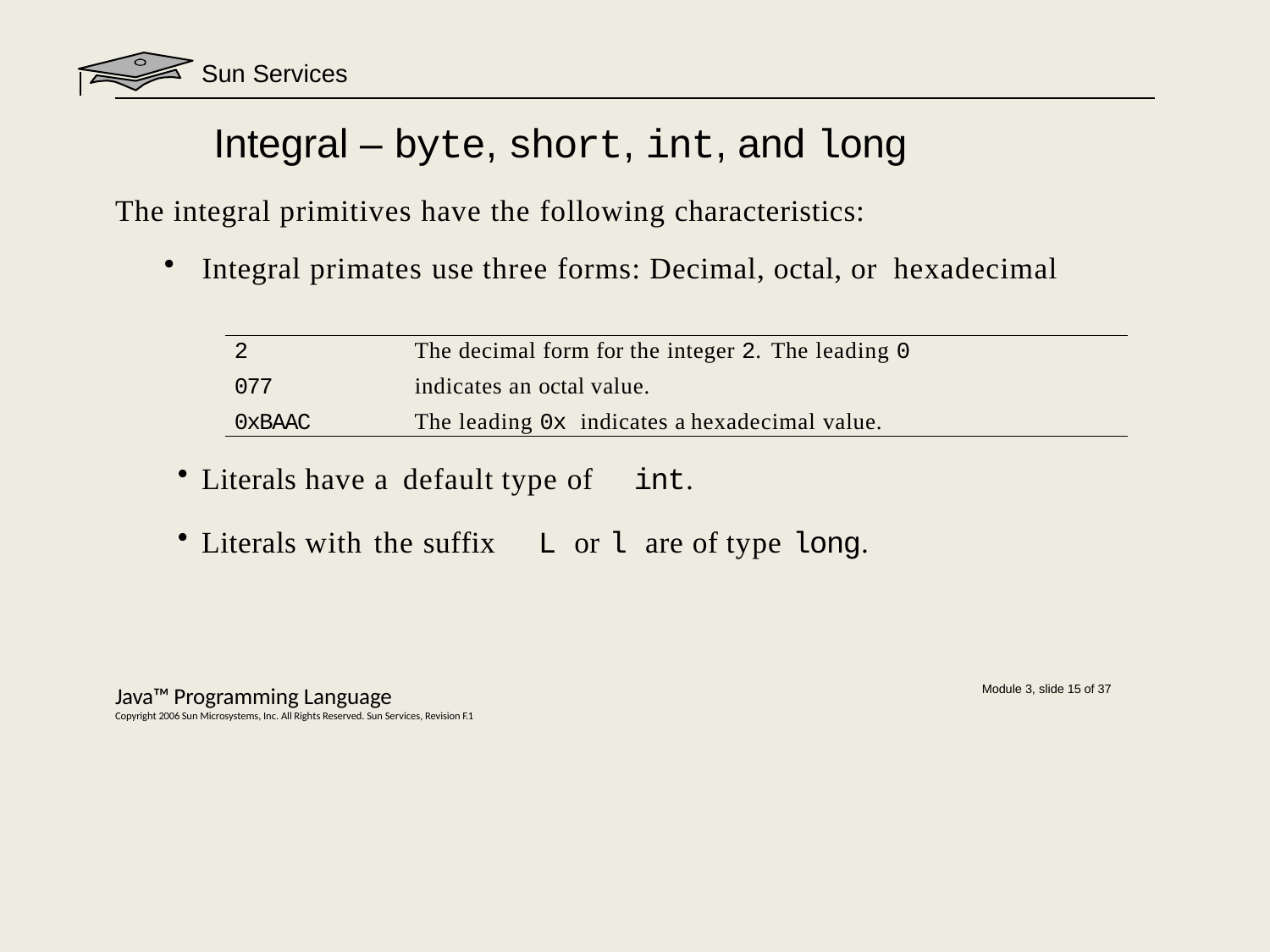

Sun Services

# Integral – byte, short, int, and long
The integral primitives have the following characteristics:
Integral primates use three forms: Decimal, octal, or  hexadecimal
2
077
0xBAAC
The decimal form for the integer 2.  The leading 0 indicates an octal value.
The leading 0x indicates a hexadecimal value.

Literals have a  default type of	int.
Literals with the suffix	L or l are of type long.
Java™ Programming Language
Copyright 2006 Sun Microsystems, Inc. All Rights Reserved. Sun Services, Revision F.1
Module 3, slide 15 of 37